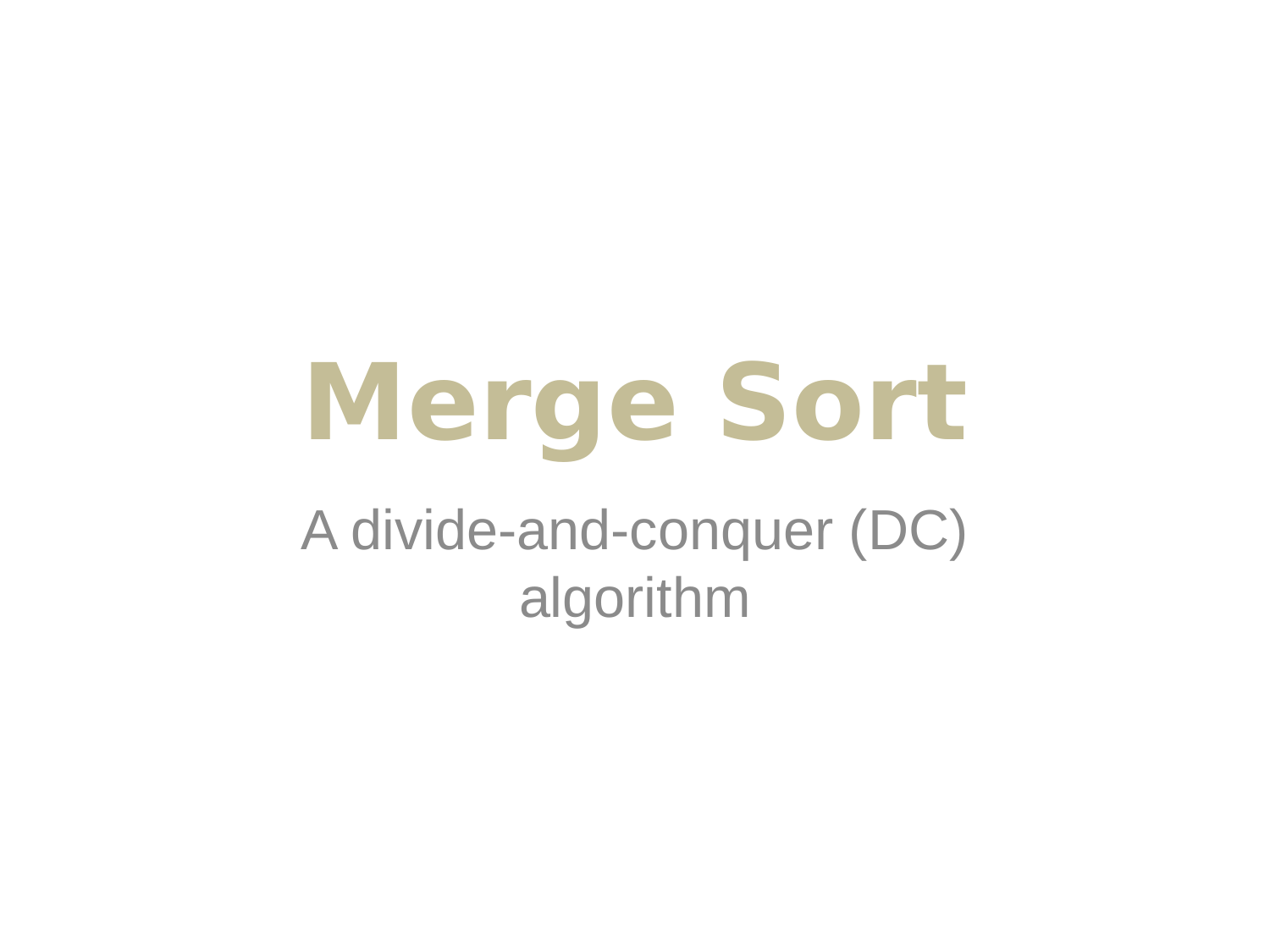

# Merge Sort
A divide-and-conquer (DC) algorithm